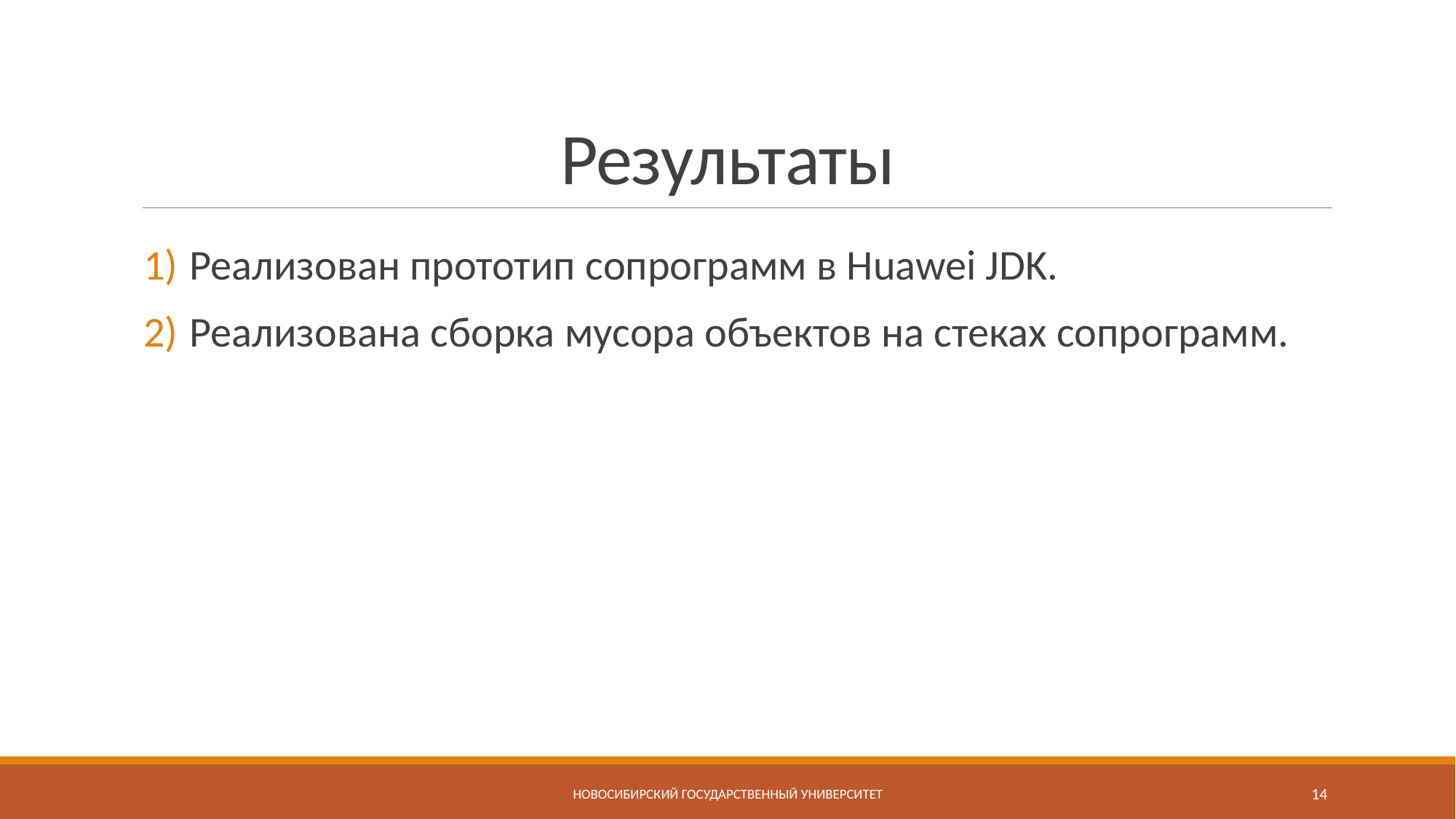

# Результаты
Реализован прототип сопрограмм в Huawei JDK.
Реализована сборка мусора объектов на стеках сопрограмм.

Новосибирский государственный университет
14